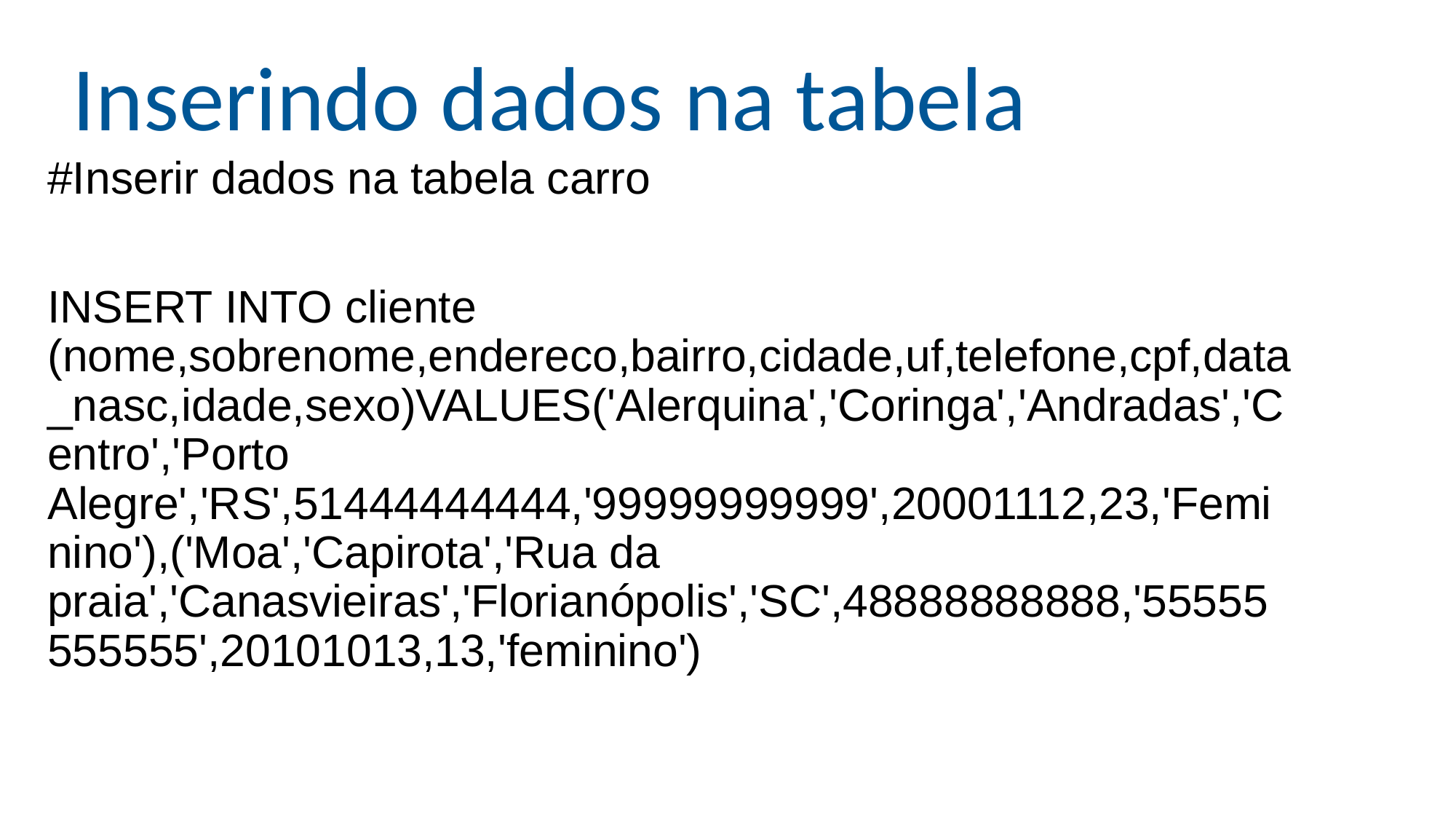

# Inserindo dados na tabela
#Inserir dados na tabela carro

INSERT INTO cliente (nome,sobrenome,endereco,bairro,cidade,uf,telefone,cpf,data_nasc,idade,sexo)VALUES('Alerquina','Coringa','Andradas','Centro','Porto Alegre','RS',51444444444,'99999999999',20001112,23,'Feminino'),('Moa','Capirota','Rua da praia','Canasvieiras','Florianópolis','SC',48888888888,'55555555555',20101013,13,'feminino')